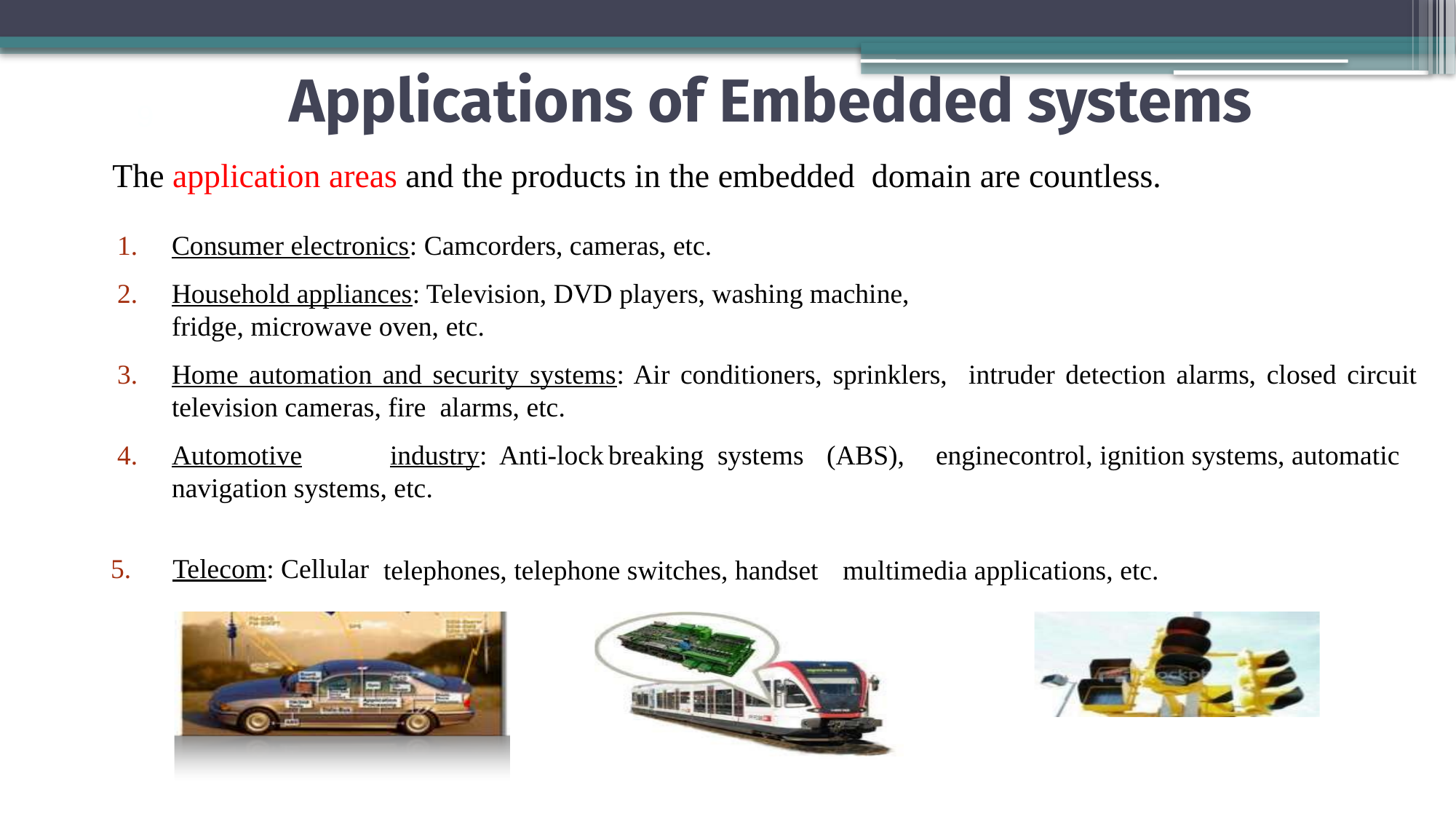

# Applications of Embedded systems
9
The application areas and the products in the embedded  domain are countless.
Consumer electronics: Camcorders, cameras, etc.
Household appliances: Television, DVD players, washing machine,
fridge, microwave oven, etc.
Home automation and security systems: Air conditioners, sprinklers,  intruder detection alarms, closed circuit television cameras, fire  alarms, etc.
Automotive	industry:	Anti-lock	breaking	systems	(ABS),	enginecontrol, ignition systems, automatic navigation systems, etc.
5.      Telecom: Cellular
multimedia applications, etc.
telephones, telephone switches, handset